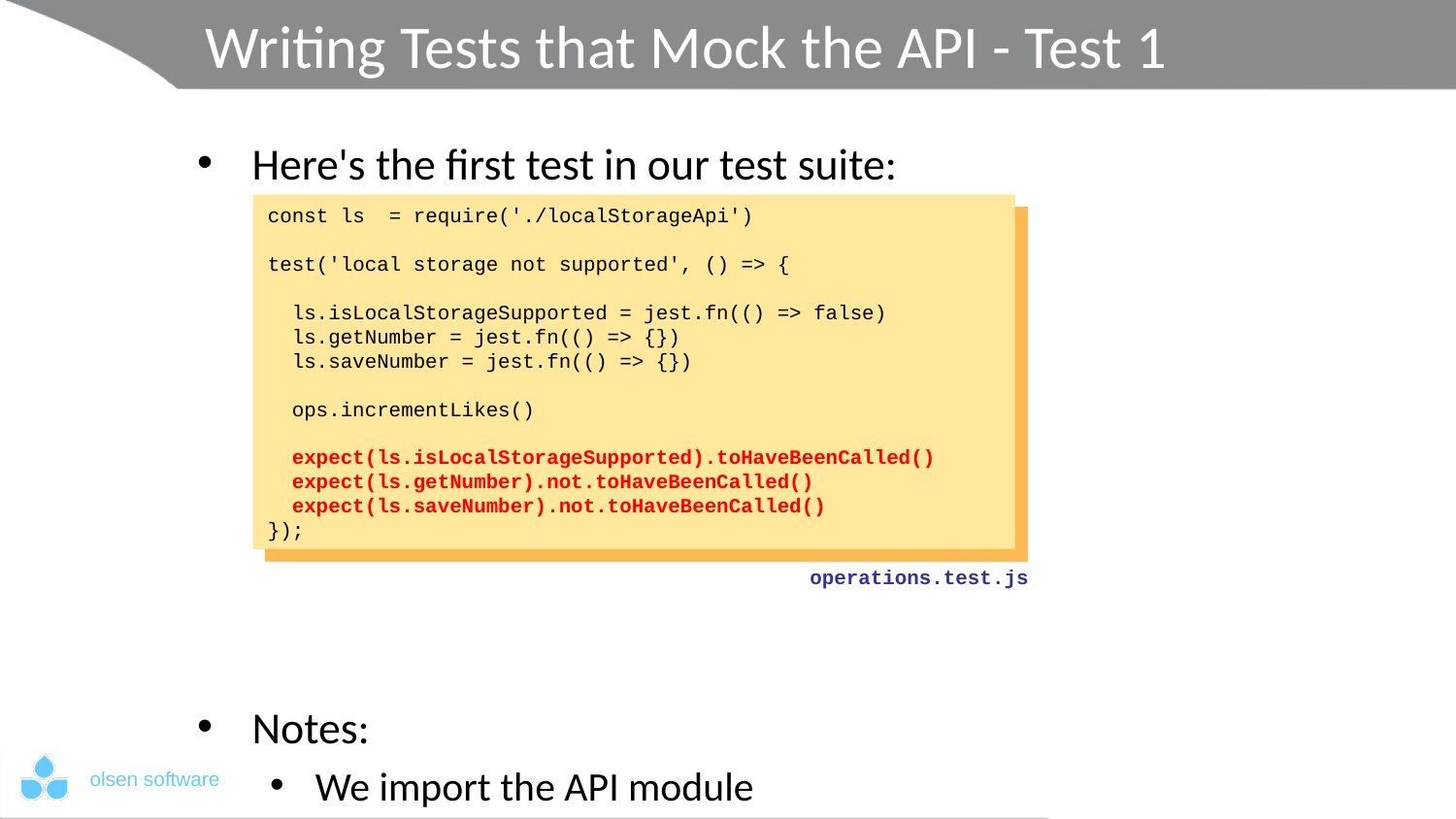

# Writing Tests that Mock the API - Test 1
Here's the first test in our test suite:

Notes:
We import the API module
We define mock functions for the API
We verify the mock functions are called correctly
const ls  = require('./localStorageApi')

test('local storage not supported', () => {

  ls.isLocalStorageSupported = jest.fn(() => false)
  ls.getNumber = jest.fn(() => {})
  ls.saveNumber = jest.fn(() => {})

  ops.incrementLikes()

  expect(ls.isLocalStorageSupported).toHaveBeenCalled()
  expect(ls.getNumber).not.toHaveBeenCalled()
  expect(ls.saveNumber).not.toHaveBeenCalled()
});
const ls  = require('./localStorageApi')

test('local storage not supported', () => {

  ls.isLocalStorageSupported = jest.fn(() => false)
  ls.getNumber = jest.fn(() => {})
  ls.saveNumber = jest.fn(() => {})

  ops.incrementLikes()

  expect(ls.isLocalStorageSupported).toHaveBeenCalled()
  expect(ls.getNumber).not.toHaveBeenCalled()
  expect(ls.saveNumber).not.toHaveBeenCalled()
});
const ls  = require('./localStorageApi')

test('local storage not supported', () => {

  ls.isLocalStorageSupported = jest.fn(() => false)
  ls.getNumber = jest.fn(() => {})
  ls.saveNumber = jest.fn(() => {})

  ops.incrementLikes()

  expect(ls.isLocalStorageSupported).toHaveBeenCalled()
  expect(ls.getNumber).not.toHaveBeenCalled()
  expect(ls.saveNumber).not.toHaveBeenCalled()
});
const ls  = require('./localStorageApi')

test('local storage not supported', () => {

  ls.isLocalStorageSupported = jest.fn(() => false)
  ls.getNumber = jest.fn(() => {})
  ls.saveNumber = jest.fn(() => {})

  ops.incrementLikes()

  expect(ls.isLocalStorageSupported).toHaveBeenCalled()
  expect(ls.getNumber).not.toHaveBeenCalled()
  expect(ls.saveNumber).not.toHaveBeenCalled()
});
operations.test.js